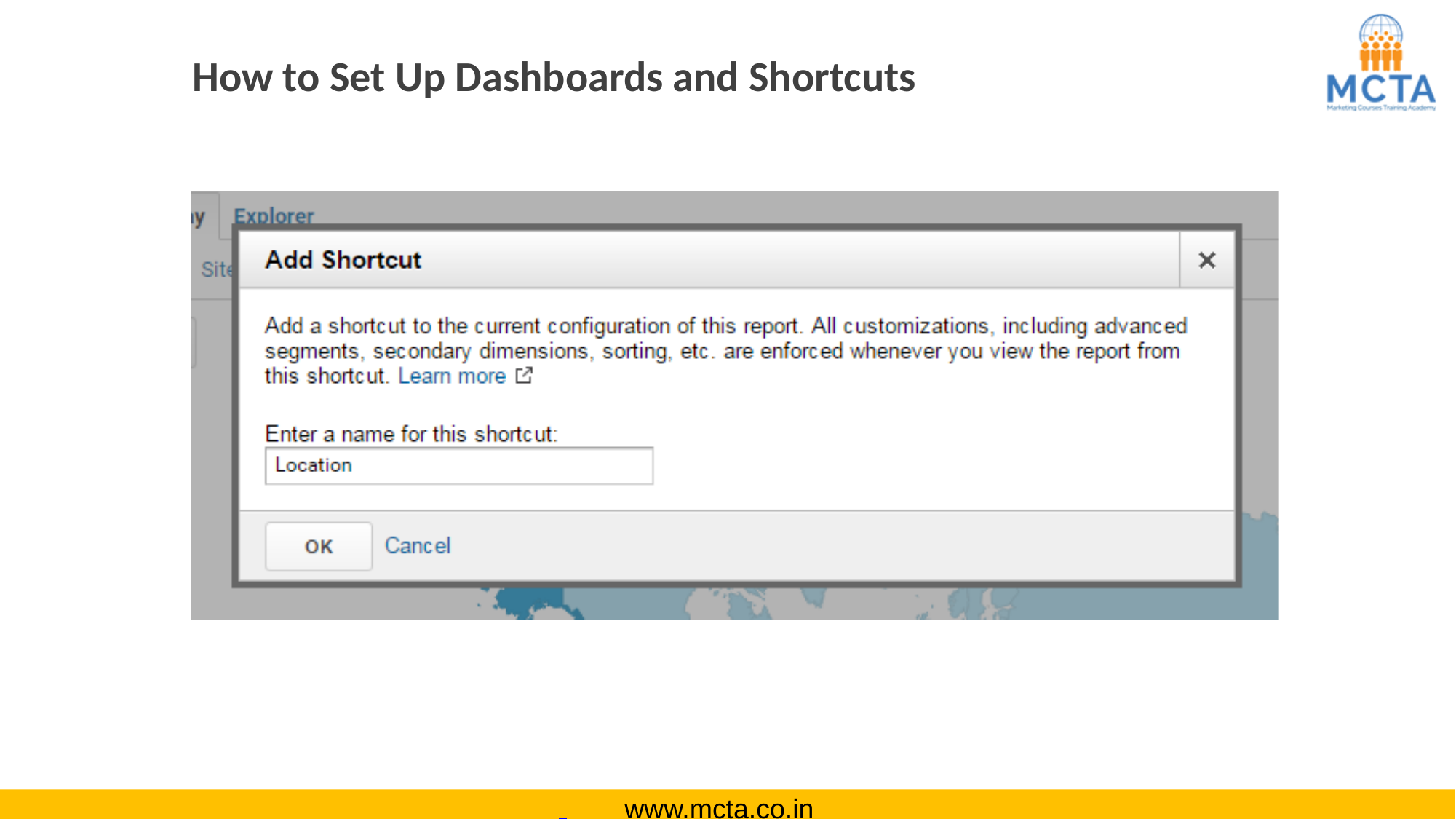

# How to Set Up Dashboards and Shortcuts